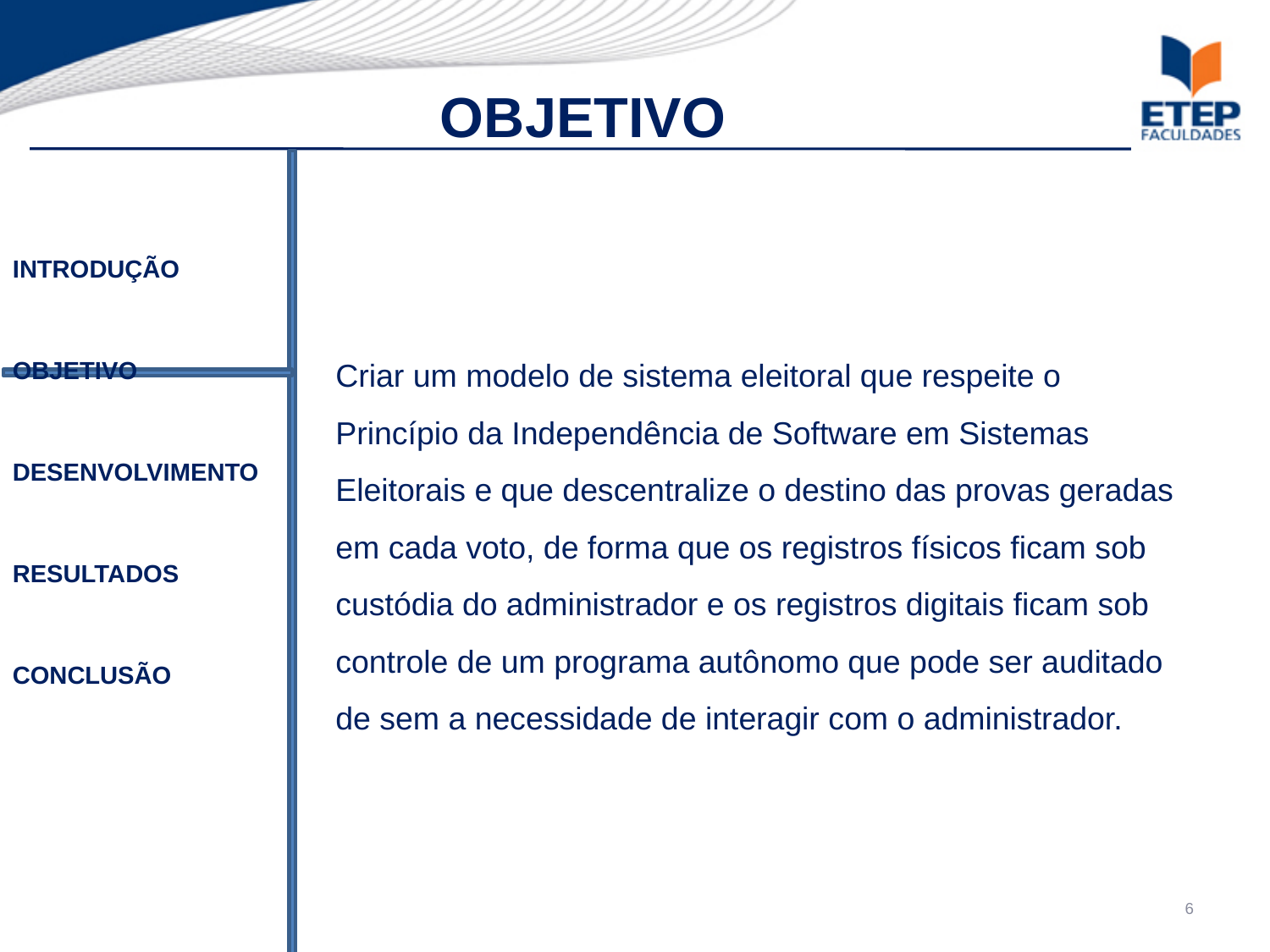

OBJETIVO

INTRODUÇÃO

OBJETIVO

DESENVOLVIMENTO

RESULTADOS

CONCLUSÃO
Criar um modelo de sistema eleitoral que respeite o Princípio da Independência de Software em Sistemas Eleitorais e que descentralize o destino das provas geradas em cada voto, de forma que os registros físicos ficam sob custódia do administrador e os registros digitais ficam sob controle de um programa autônomo que pode ser auditado de sem a necessidade de interagir com o administrador.

6